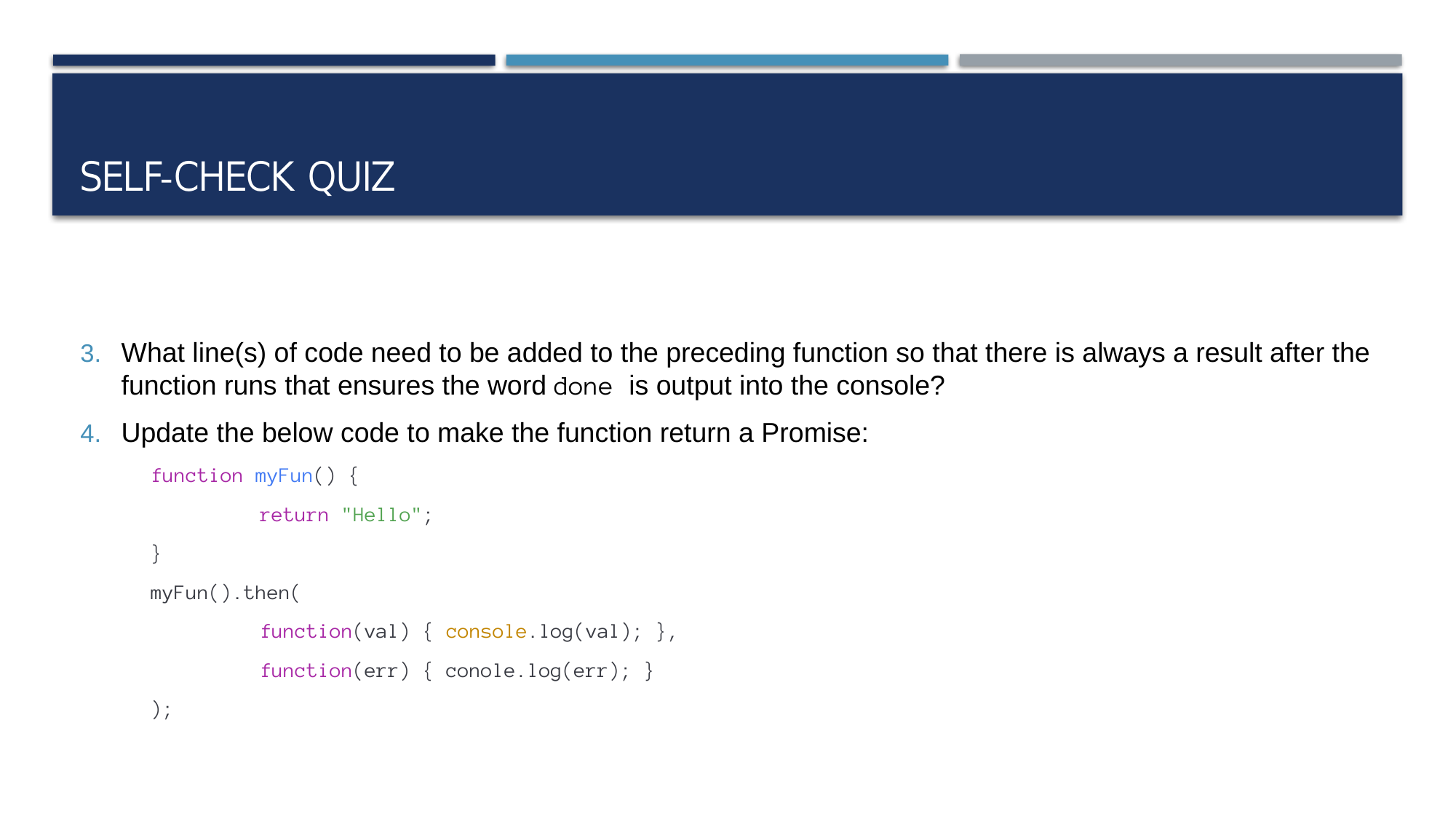

# Self-check quiz
What line(s) of code need to be added to the preceding function so that there is always a result after the function runs that ensures the word done is output into the console?
Update the below code to make the function return a Promise:
function myFun() {
	return "Hello";
}
myFun().then(
	function(val) { console.log(val); },
	function(err) { conole.log(err); }
);